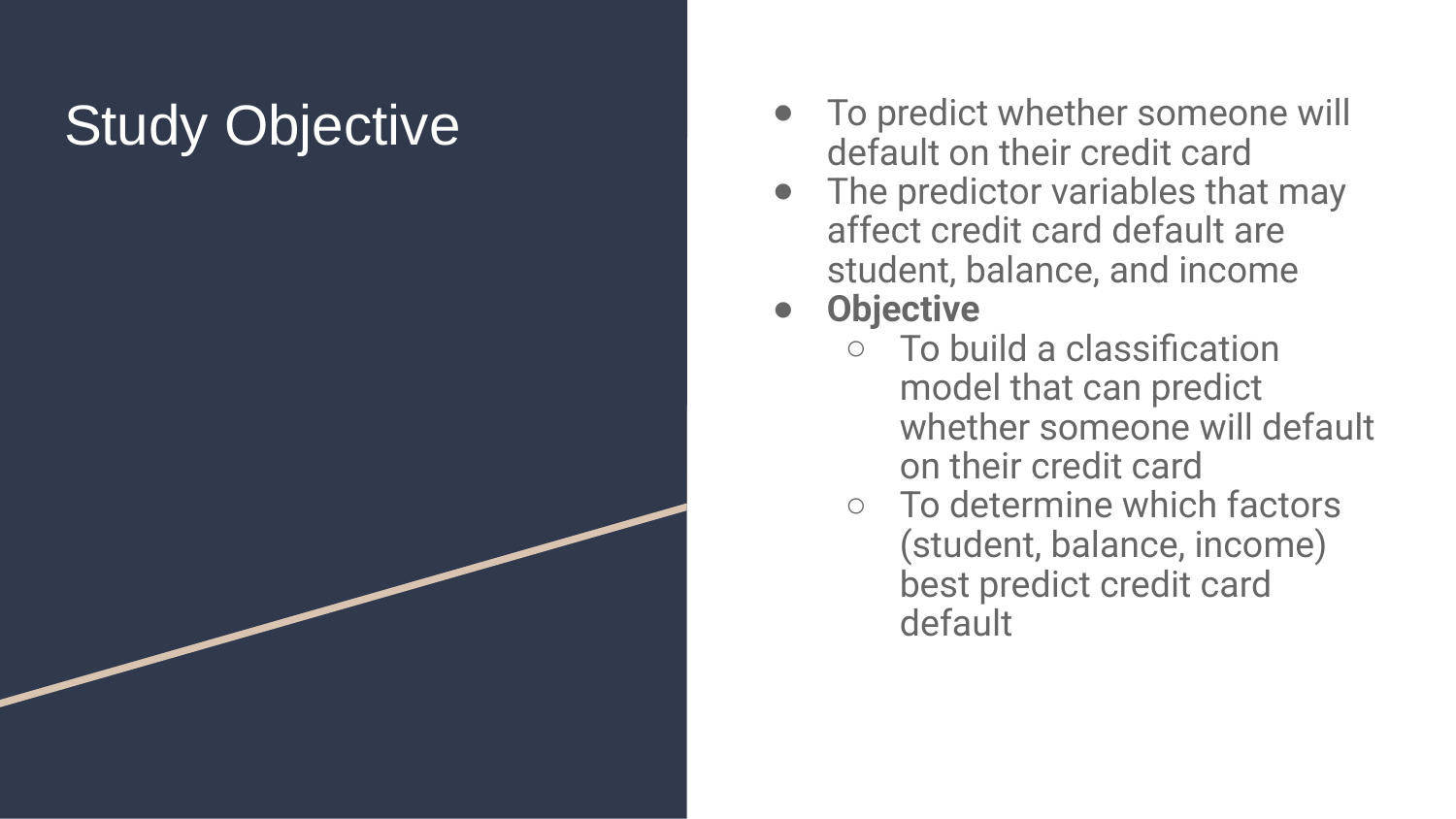

# Study Objective
To predict whether someone will default on their credit card
The predictor variables that may affect credit card default are student, balance, and income
Objective
To build a classification model that can predict whether someone will default on their credit card
To determine which factors (student, balance, income) best predict credit card default